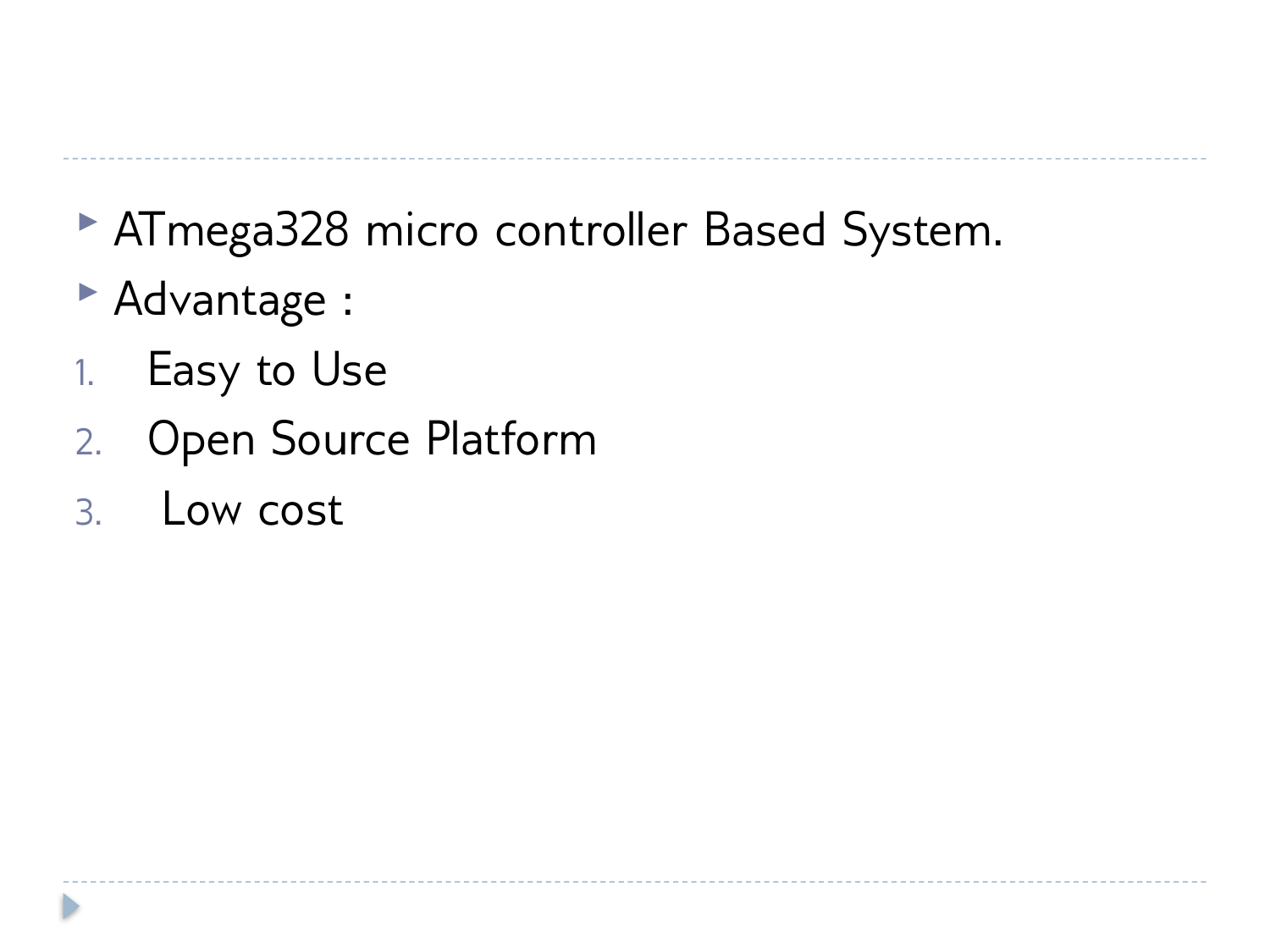

ATmega328 micro controller Based System.
Advantage :
Easy to Use
Open Source Platform
 Low cost